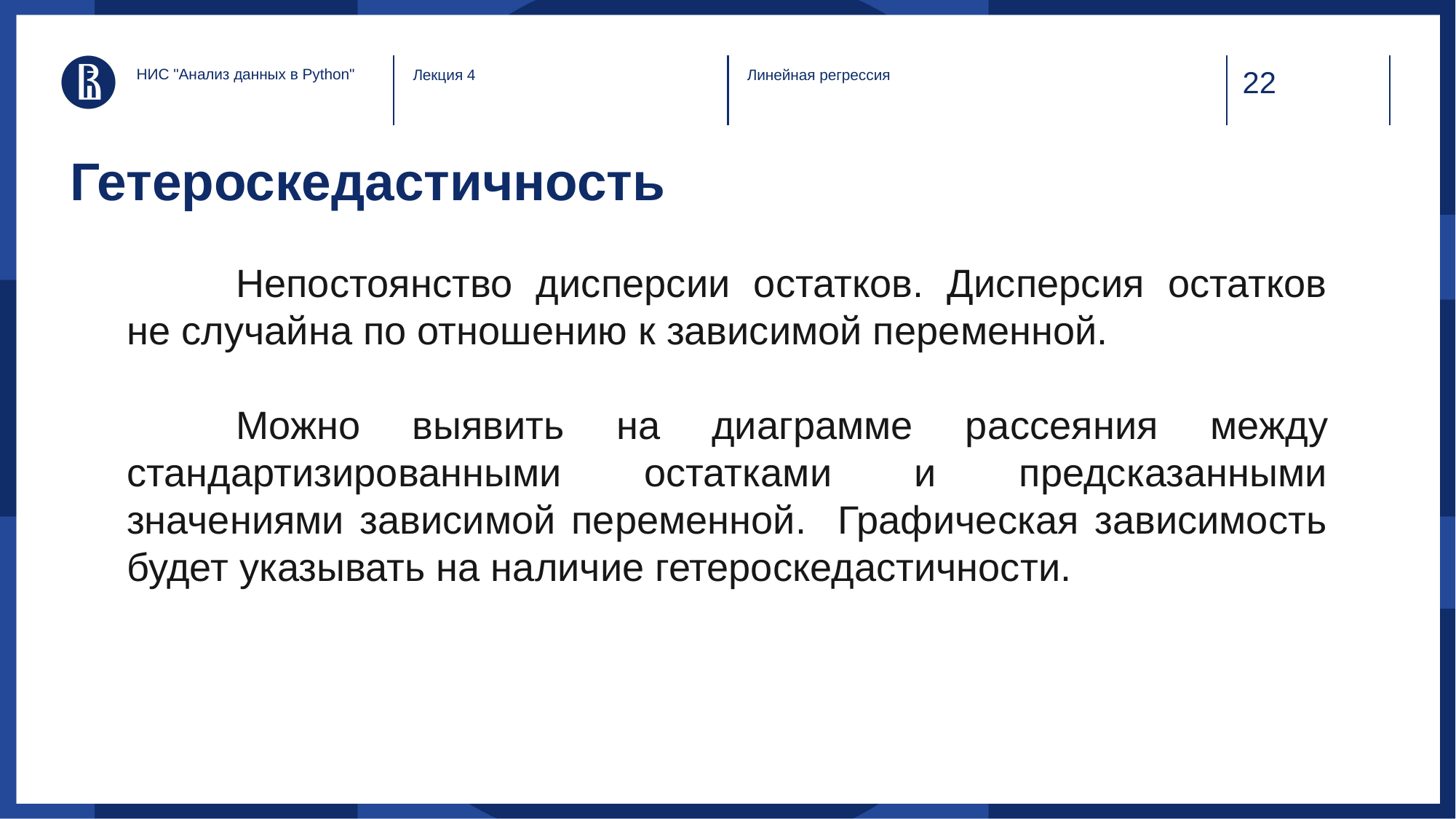

НИС "Анализ данных в Python"
Лекция 4
Линейная регрессия
# Гетероскедастичность
	Непостоянство дисперсии остатков. Дисперсия остатков не случайна по отношению к зависимой переменной.

	Можно выявить на диаграмме рассеяния между стандартизированными остатками и предсказанными значениями зависимой переменной.  Графическая зависимость будет указывать на наличие гетероскедастичности.